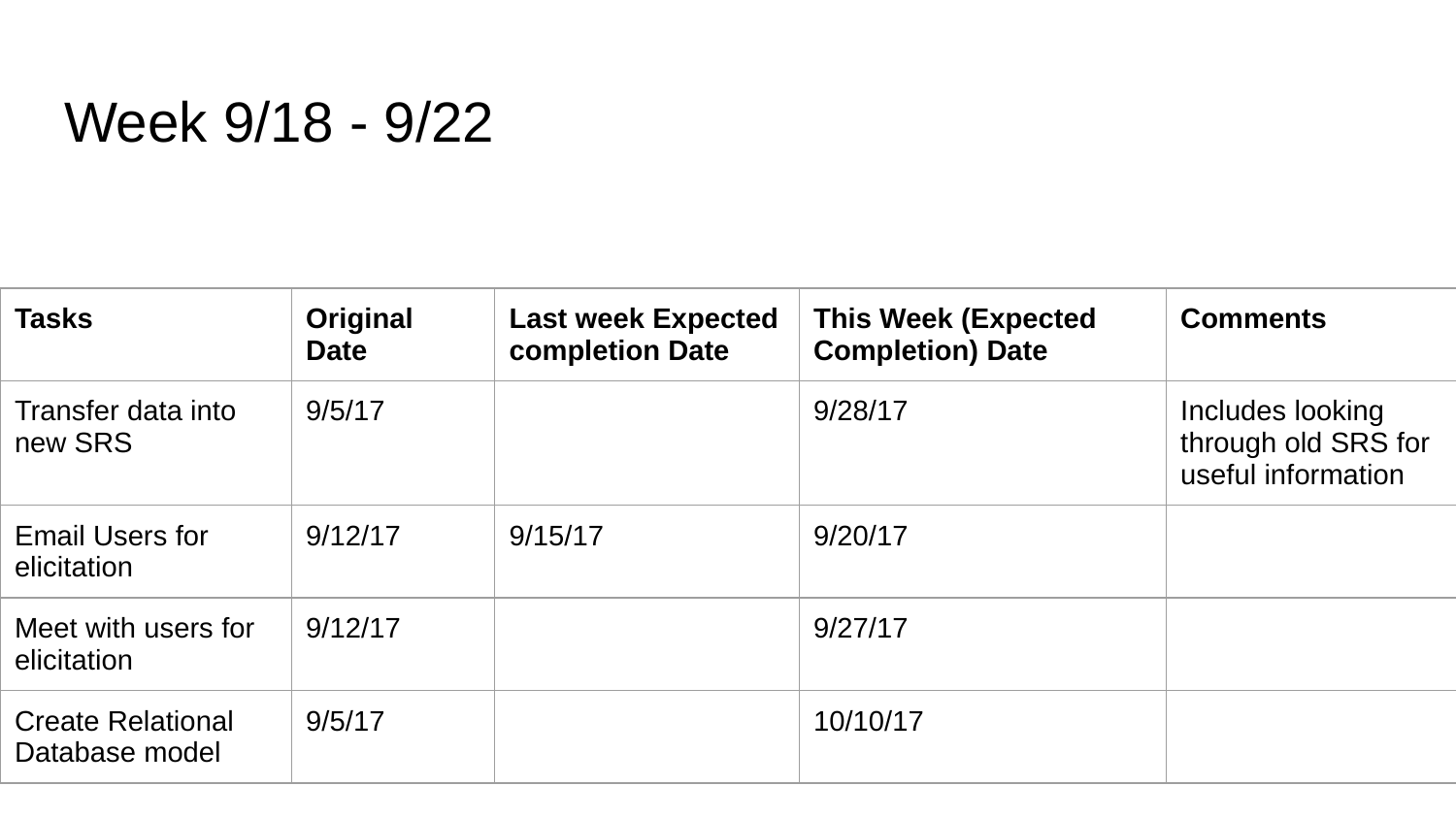

# Week 9/18 - 9/22
| Tasks | Original Date | Last week Expected completion Date | This Week (Expected Completion) Date | Comments |
| --- | --- | --- | --- | --- |
| Transfer data into new SRS | 9/5/17 |  | 9/28/17 | Includes looking through old SRS for useful information |
| Email Users for elicitation | 9/12/17 | 9/15/17 | 9/20/17 |  |
| Meet with users for elicitation | 9/12/17 |  | 9/27/17 |  |
| Create Relational Database model | 9/5/17 |  | 10/10/17 |  |